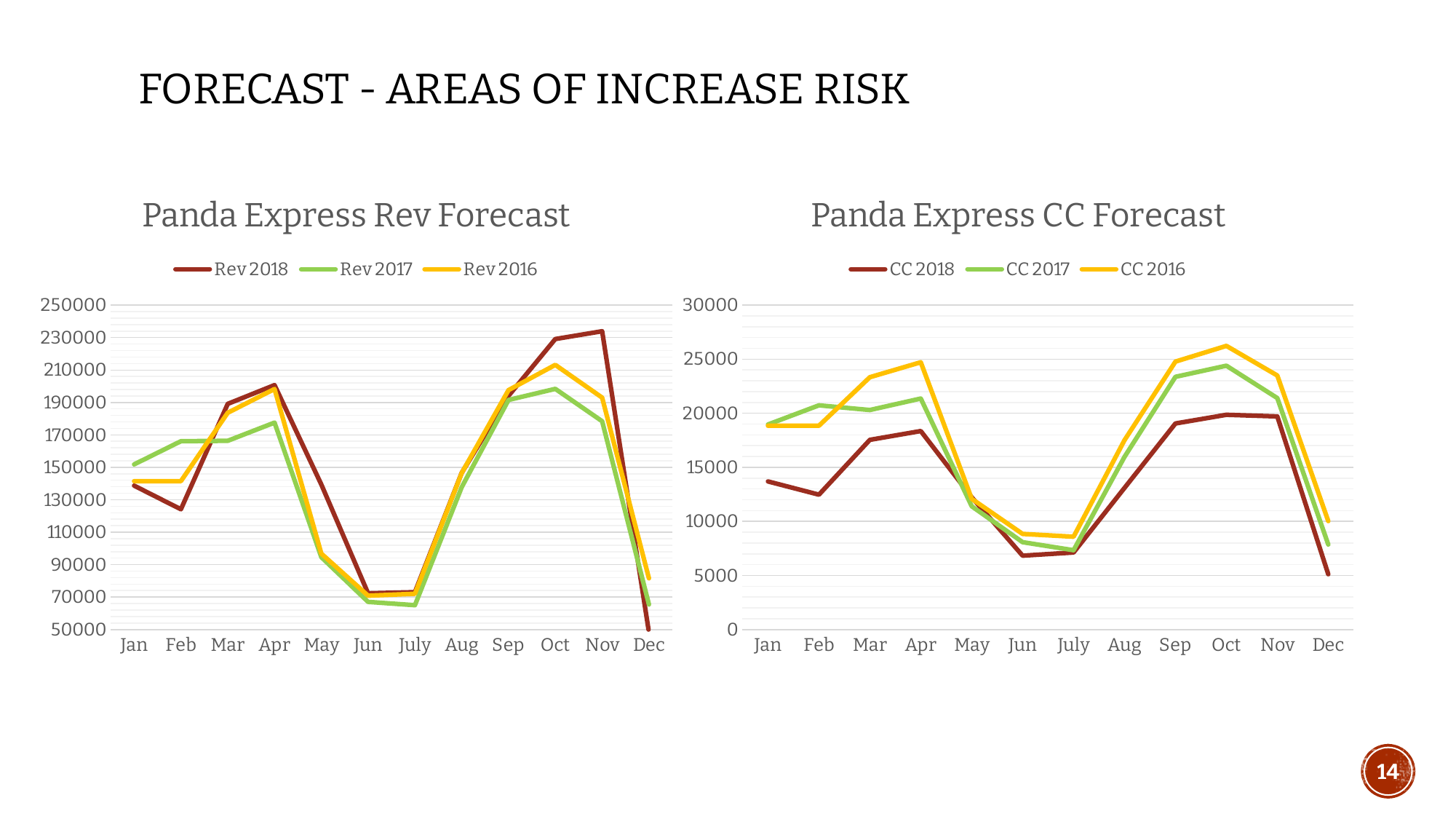

Forecast - Areas of Increase Risk

### Chart: Panda Express CC Forecast

| Category | CC 2018 | CC 2017 | CC 2016 |
|---|---|---|---|
| Jan | 13692.0737436947 | 18955.0 | 18841.0 |
| Feb | 12469.6828261591 | 20732.0 | 18841.0 |
| Mar | 17536.51239245 | 20299.0 | 23333.0 |
| Apr | 18352.2161027657 | 21360.0 | 24717.0 |
| May | 12225.4715236745 | 11393.0 | 12083.0 |
| Jun | 6827.44958575902 | 8075.0 | 8839.0 |
| July | 7123.078990841706 | 7331.0 | 8581.0 |
| Aug | 13091.5317488271 | 15963.0 | 17504.0 |
| Sep | 19049.9465393553 | 23368.0 | 24774.0 |
| Oct | 19859.111871449 | 24397.0 | 26230.0 |
| Nov | 19708.3644556363 | 21405.0 | 23490.0 |
| Dec | 5109.483552710346 | 7861.0 | 10024.0 |

### Chart: Panda Express Rev Forecast

| Category | Rev 2018 | Rev 2017 | Rev 2016 |
|---|---|---|---|
| Jan | 138690.199039594 | 151799.35 | 141457.69 |
| Feb | 124116.793104476 | 166075.25 | 141457.69 |
| Mar | 189142.828745634 | 166349.45 | 183650.09 |
| Apr | 200717.051962386 | 177544.95 | 198304.33 |
| May | 139390.045610554 | 94625.24 | 96788.09 |
| Jun | 72323.99149922274 | 67017.83 | 70841.19 |
| July | 73015.6140413157 | 64976.47 | 72043.09 |
| Aug | 146582.788004842 | 137769.74 | 146477.83 |
| Sep | 194099.740681411 | 191549.98 | 197609.09 |
| Oct | 229091.296299168 | 198393.92 | 213173.94 |
| Nov | 233917.86038 | 178397.76 | 192986.93 |
| Dec | 48267.1484593342 | 65450.42 | 81553.62 |
14